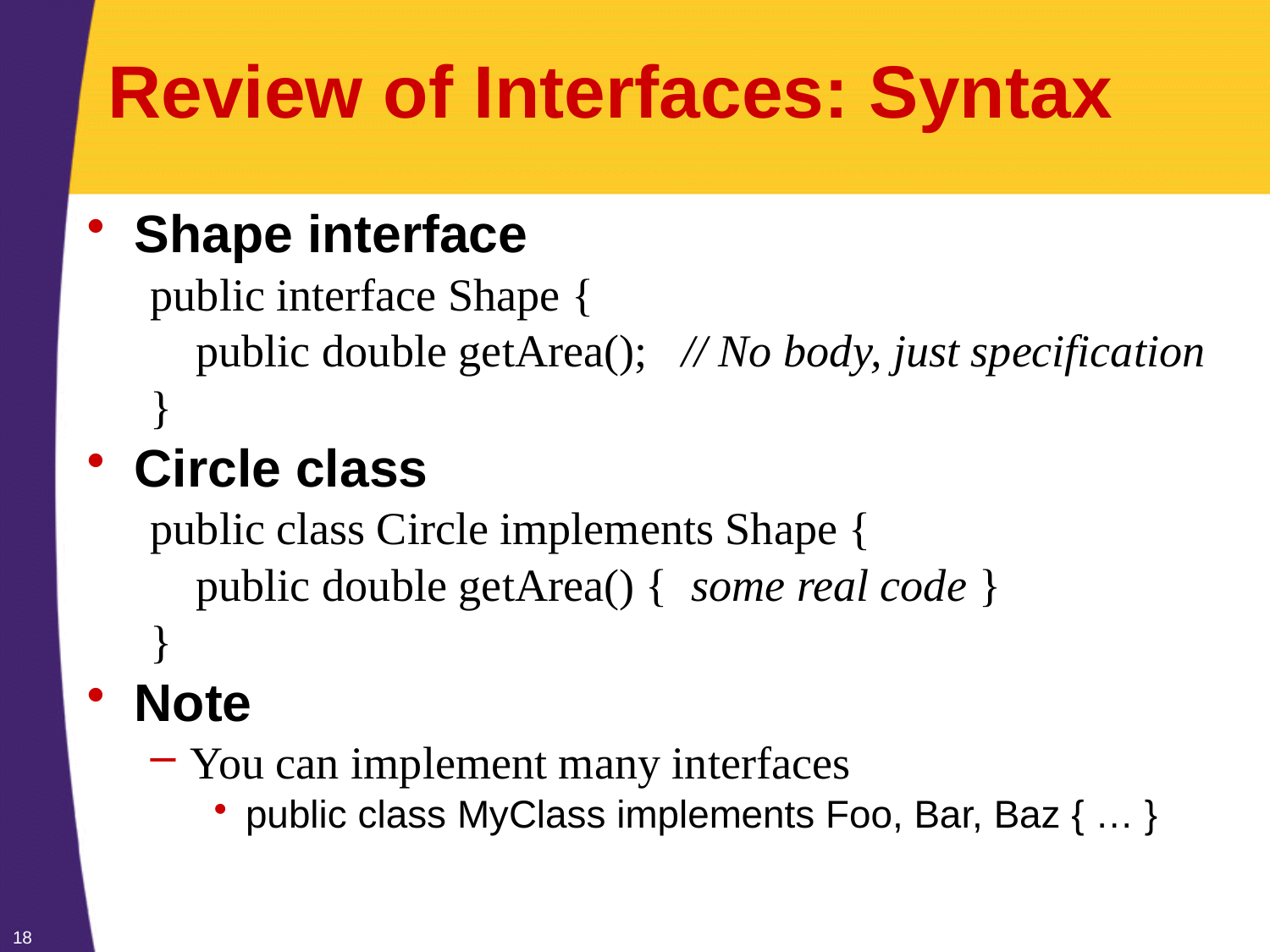

# Review of Interfaces: Syntax
Shape interface
public interface Shape {
    public double getArea();   // No body, just specification
}
Circle class
public class Circle implements Shape {
    public double getArea() {  some real code }
}
Note
You can implement many interfaces
public class MyClass implements Foo, Bar, Baz { … }
18